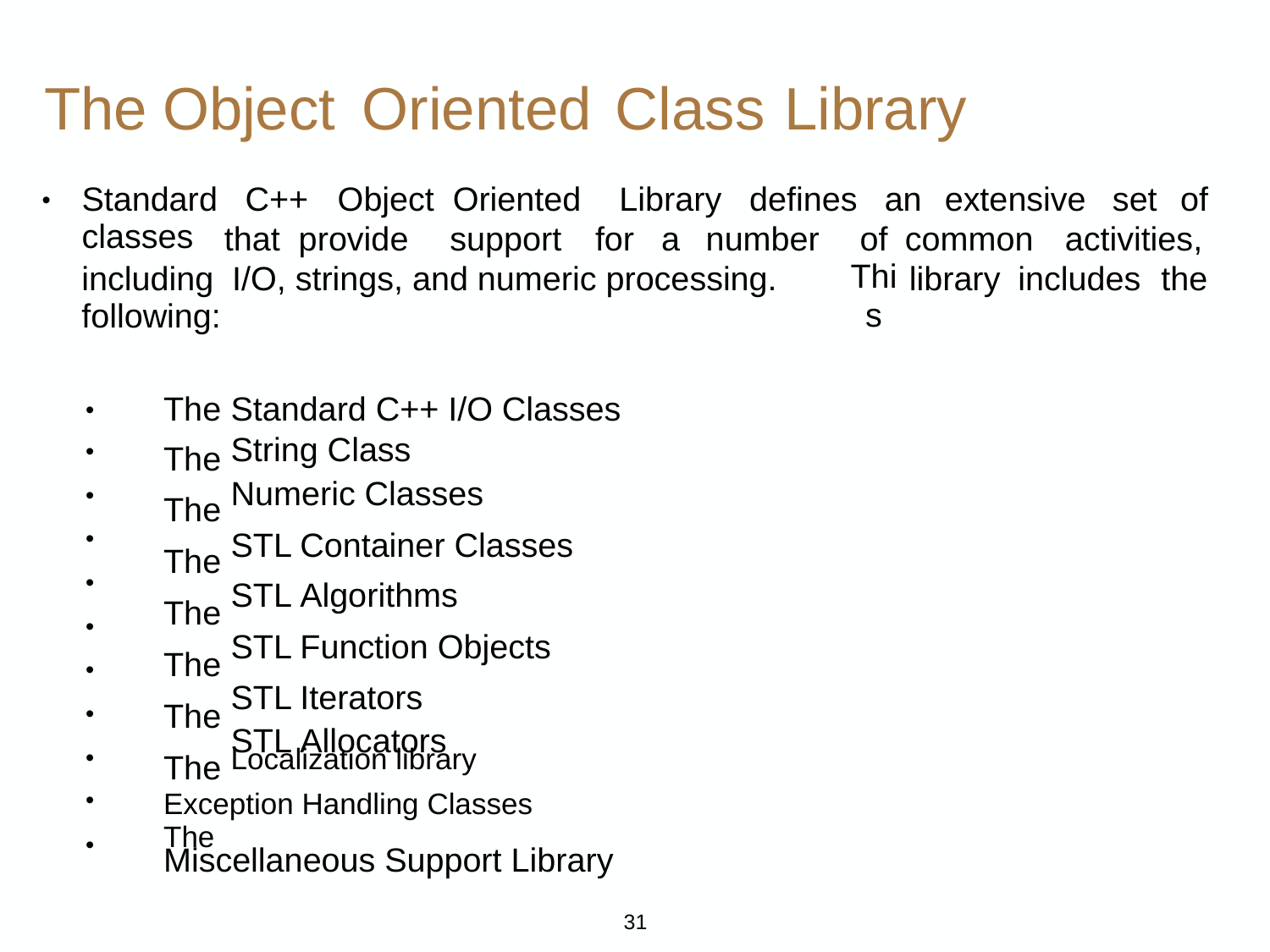

The
Object
Oriented
Class
Library
Standard
classes
C++
Object  Oriented
Library
defines
an
extensive
set
of
•
that  provide
support
for
a
number
of
This
common
activities,
including  I/O, strings, and numeric processing.
following:
library
includes
the
The
The
The
The
The
The
The
The
The
Standard C++ I/O Classes
String Class
Numeric Classes
•
•
•
•
•
•
•
•
•
•
•
STL
STL
STL
STL
STL
Container Classes
Algorithms
Function Objects
Iterators
Allocators
Localization library
Exception Handling Classes
Miscellaneous Support Library
31